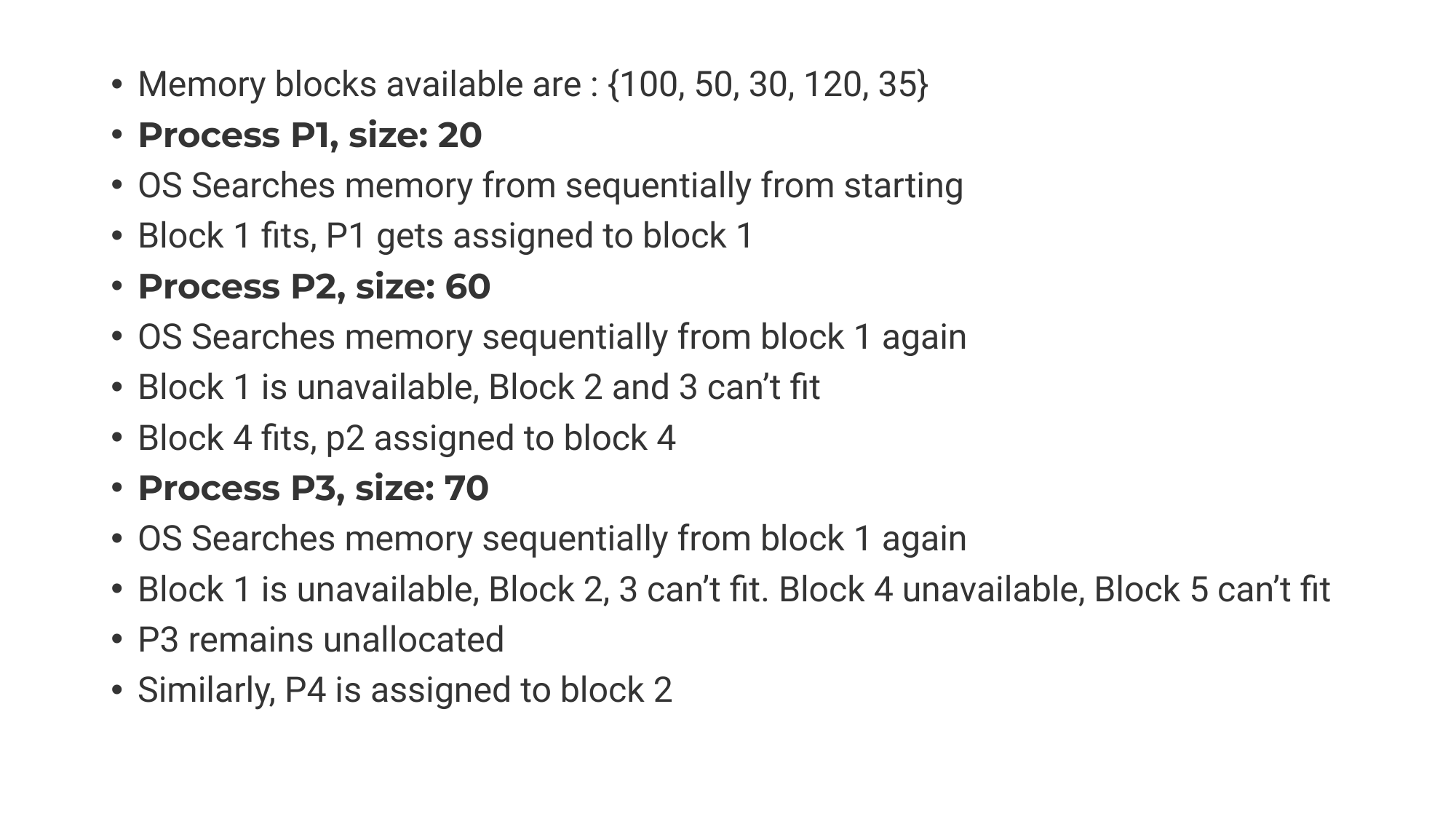

Memory blocks available are : {100, 50, 30, 120, 35}
Process P1, size: 20
OS Searches memory from sequentially from starting
Block 1 fits, P1 gets assigned to block 1
Process P2, size: 60
OS Searches memory sequentially from block 1 again
Block 1 is unavailable, Block 2 and 3 can’t fit
Block 4 fits, p2 assigned to block 4
Process P3, size: 70
OS Searches memory sequentially from block 1 again
Block 1 is unavailable, Block 2, 3 can’t fit. Block 4 unavailable, Block 5 can’t fit
P3 remains unallocated
Similarly, P4 is assigned to block 2